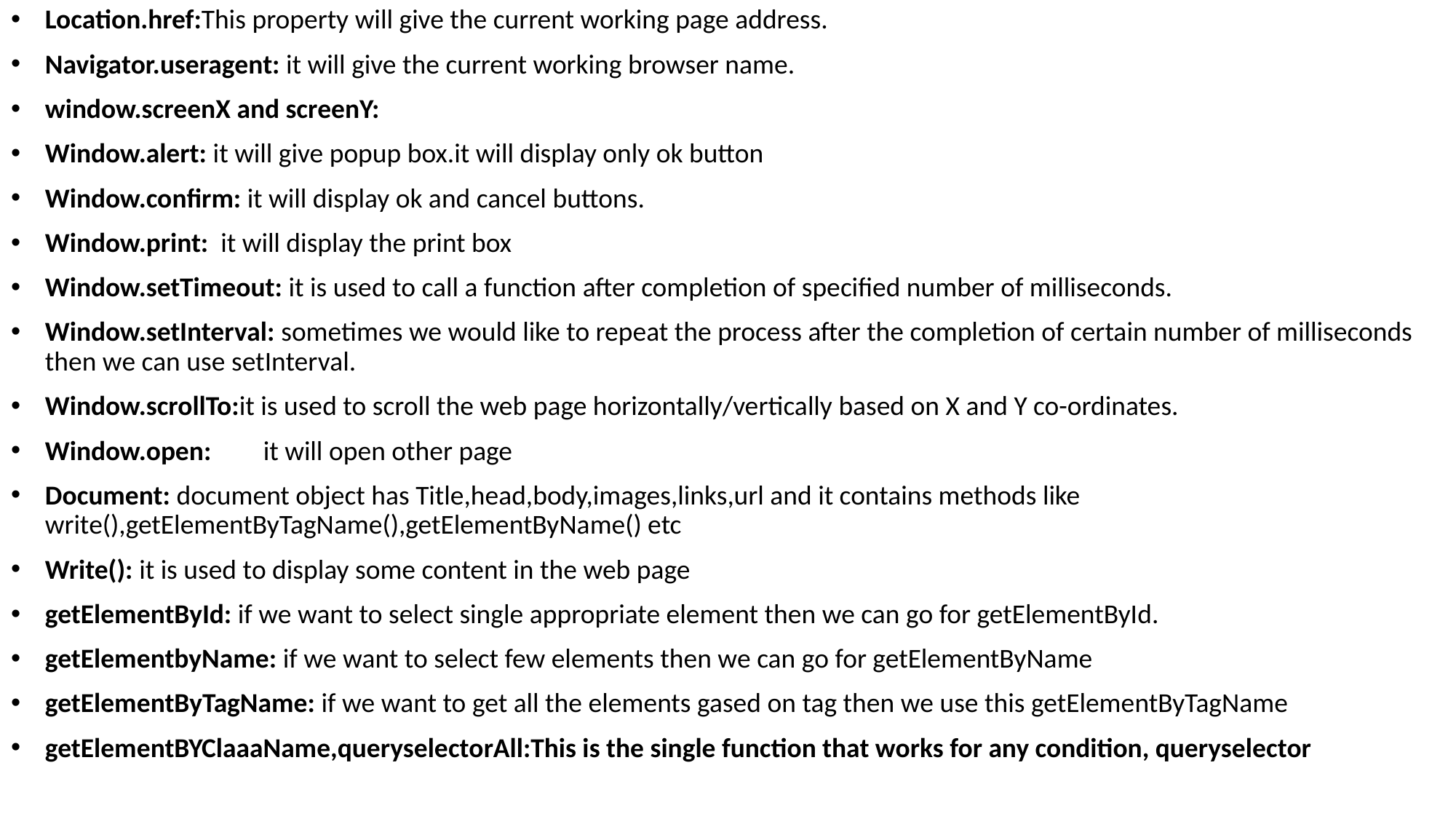

Location.href:This property will give the current working page address.
Navigator.useragent: it will give the current working browser name.
window.screenX and screenY:
Window.alert: it will give popup box.it will display only ok button
Window.confirm: it will display ok and cancel buttons.
Window.print:  it will display the print box
Window.setTimeout: it is used to call a function after completion of specified number of milliseconds.
Window.setInterval: sometimes we would like to repeat the process after the completion of certain number of milliseconds then we can use setInterval.
Window.scrollTo:it is used to scroll the web page horizontally/vertically based on X and Y co-ordinates.
Window.open: 	it will open other page
Document: document object has Title,head,body,images,links,url and it contains methods like write(),getElementByTagName(),getElementByName() etc
Write(): it is used to display some content in the web page
getElementById: if we want to select single appropriate element then we can go for getElementById.
getElementbyName: if we want to select few elements then we can go for getElementByName
getElementByTagName: if we want to get all the elements gased on tag then we use this getElementByTagName
getElementBYClaaaName,queryselectorAll:This is the single function that works for any condition, queryselector